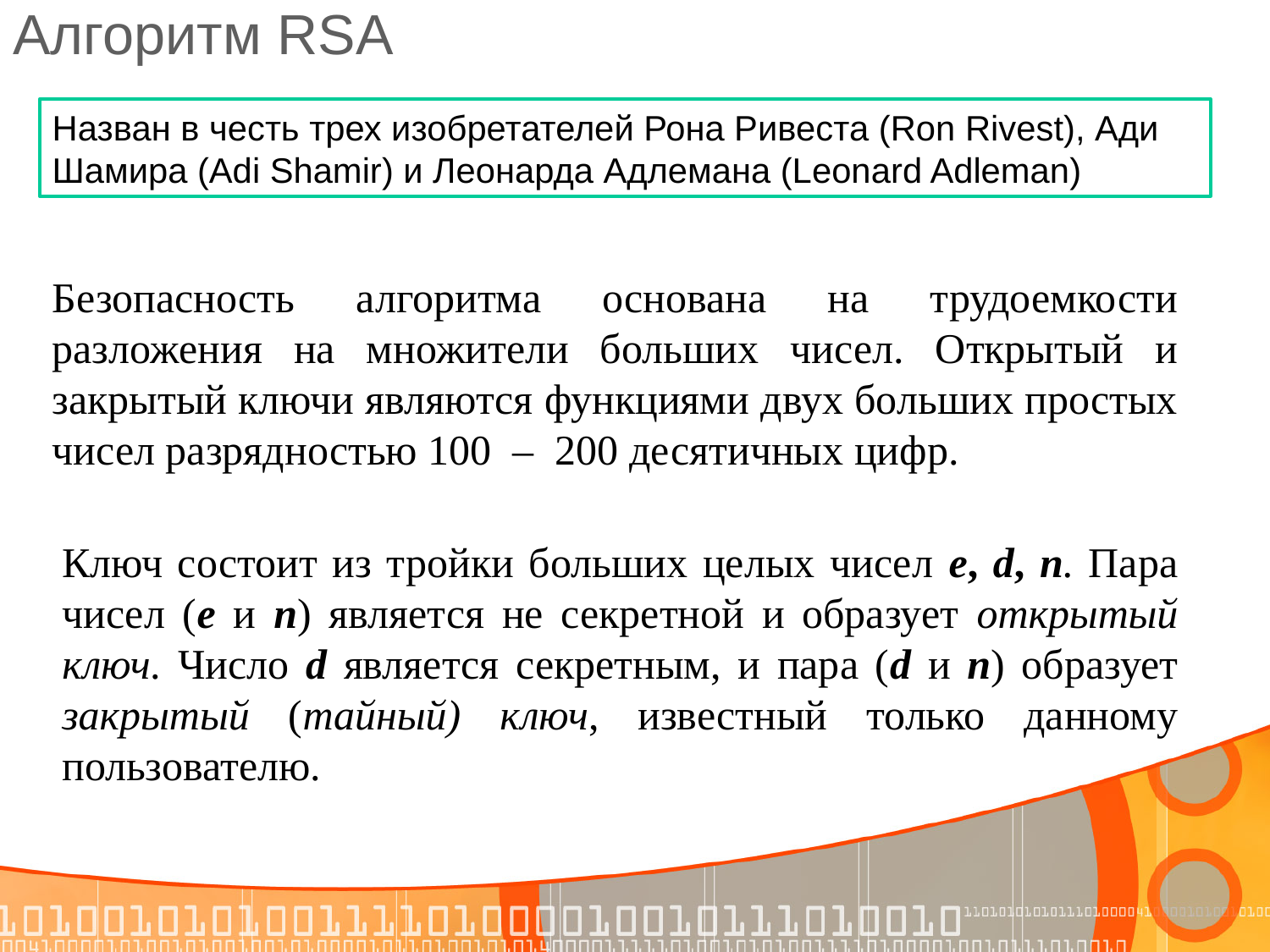

# Алгоритм RSA
Назван в честь трех изобретателей Рона Ривеста (Ron Rivest), Ади Шамира (Adi Shamir) и Леонарда Адлемана (Leonard Adleman)
Безопасность алгоритма основана на трудоемкости разложения на множители больших чисел. Открытый и закрытый ключи являются функциями двух больших простых чисел разрядностью 100  –  200 десятичных цифр.
Ключ состоит из тройки больших целых чисел e, d, n. Пара чисел (e и n) является не секретной и образует открытый ключ. Число d является секретным, и пара (d и n) образует закрытый (тайный) ключ, известный только данному пользователю.